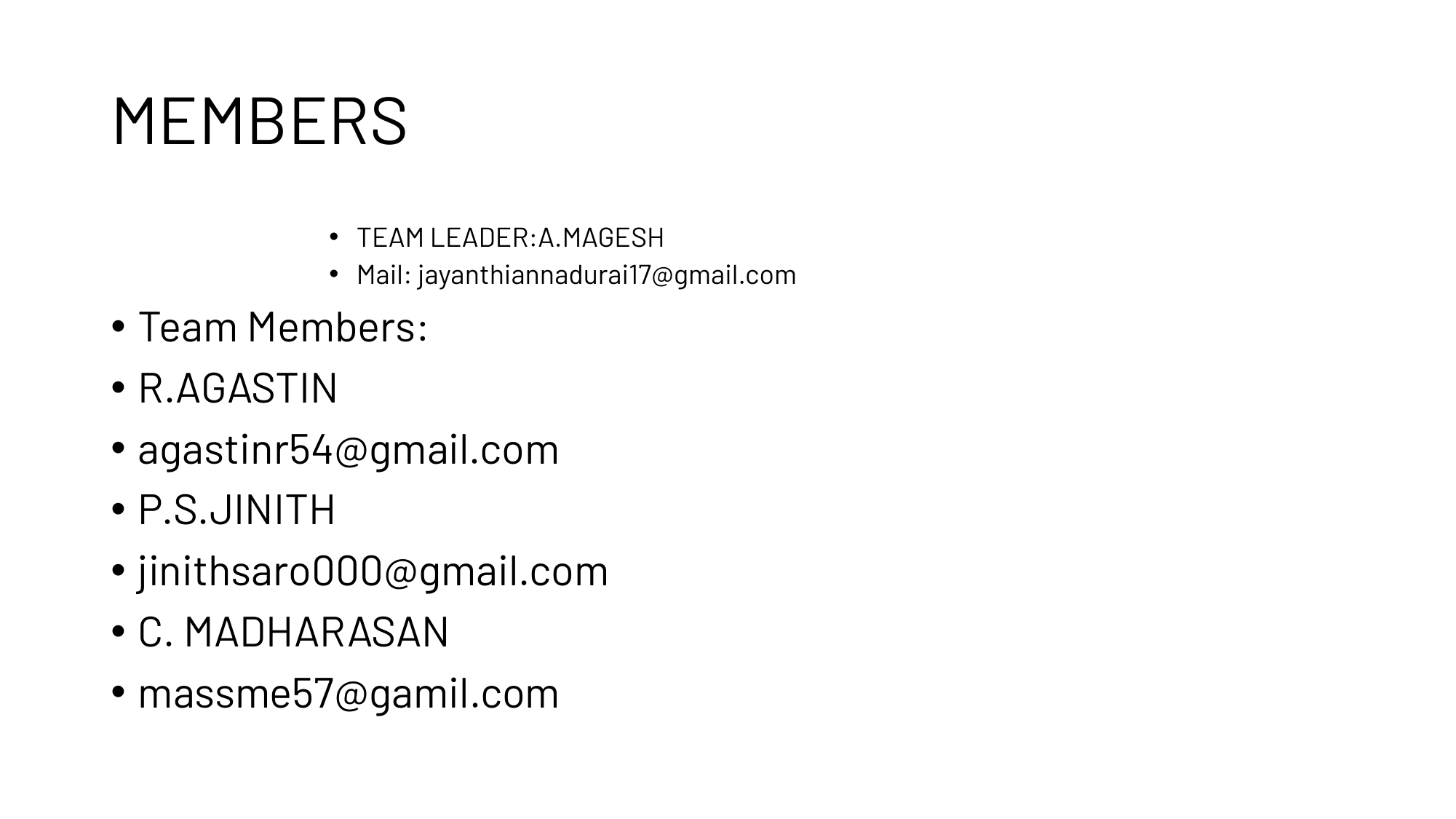

# MEMBERS
TEAM LEADER:A.MAGESH
Mail: jayanthiannadurai17@gmail.com
Team Members:
R.AGASTIN
agastinr54@gmail.com
P.S.JINITH
jinithsaro000@gmail.com
C. MADHARASAN
massme57@gamil.com